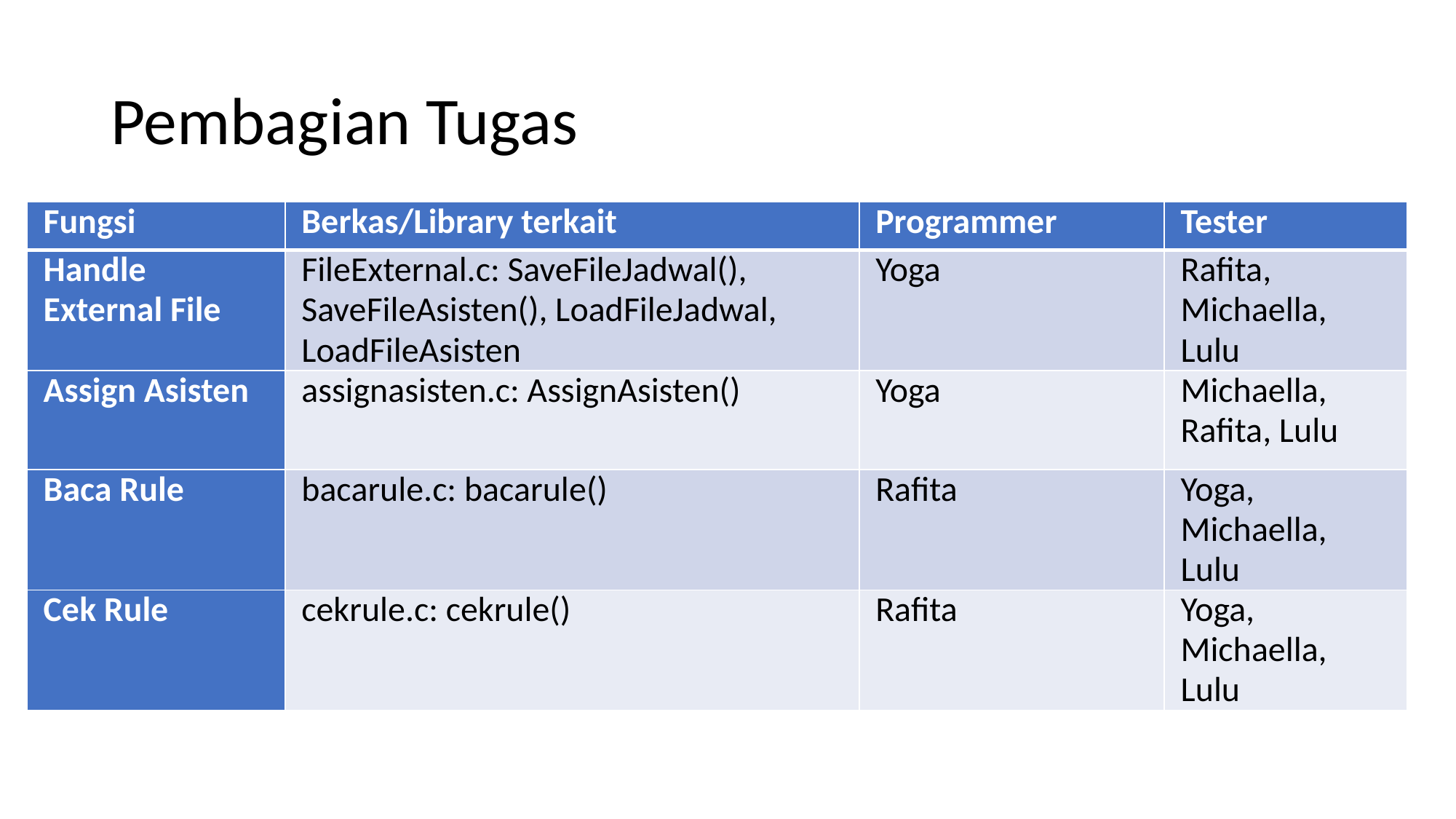

# Pembagian Tugas
| Fungsi | Berkas/Library terkait | Programmer | Tester |
| --- | --- | --- | --- |
| Handle External File | FileExternal.c: SaveFileJadwal(), SaveFileAsisten(), LoadFileJadwal, LoadFileAsisten | Yoga | Rafita, Michaella, Lulu |
| Assign Asisten | assignasisten.c: AssignAsisten() | Yoga | Michaella, Rafita, Lulu |
| Baca Rule | bacarule.c: bacarule() | Rafita | Yoga, Michaella, Lulu |
| Cek Rule | cekrule.c: cekrule() | Rafita | Yoga, Michaella, Lulu |